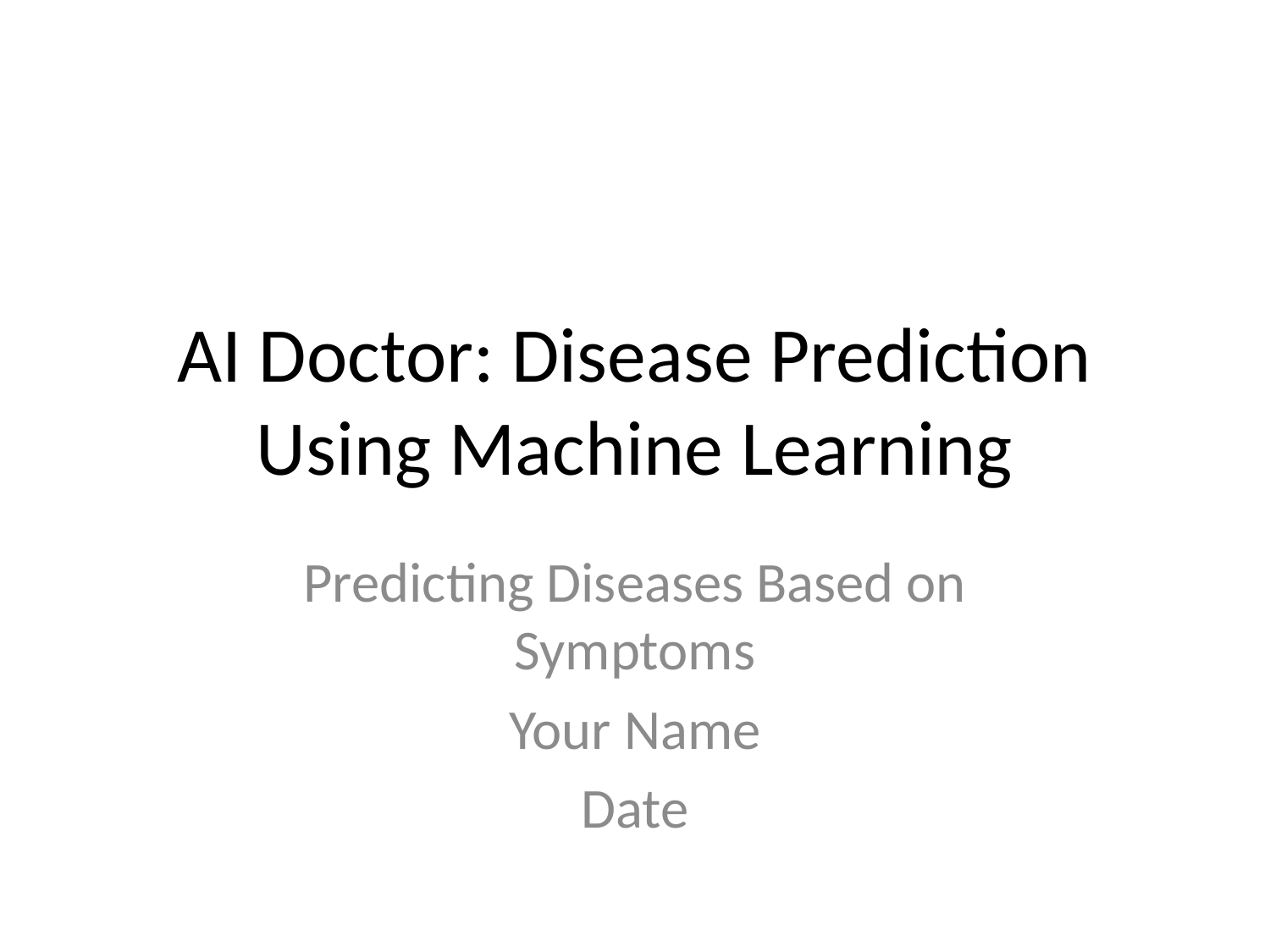

# AI Doctor: Disease Prediction Using Machine Learning
Predicting Diseases Based on Symptoms
Your Name
Date